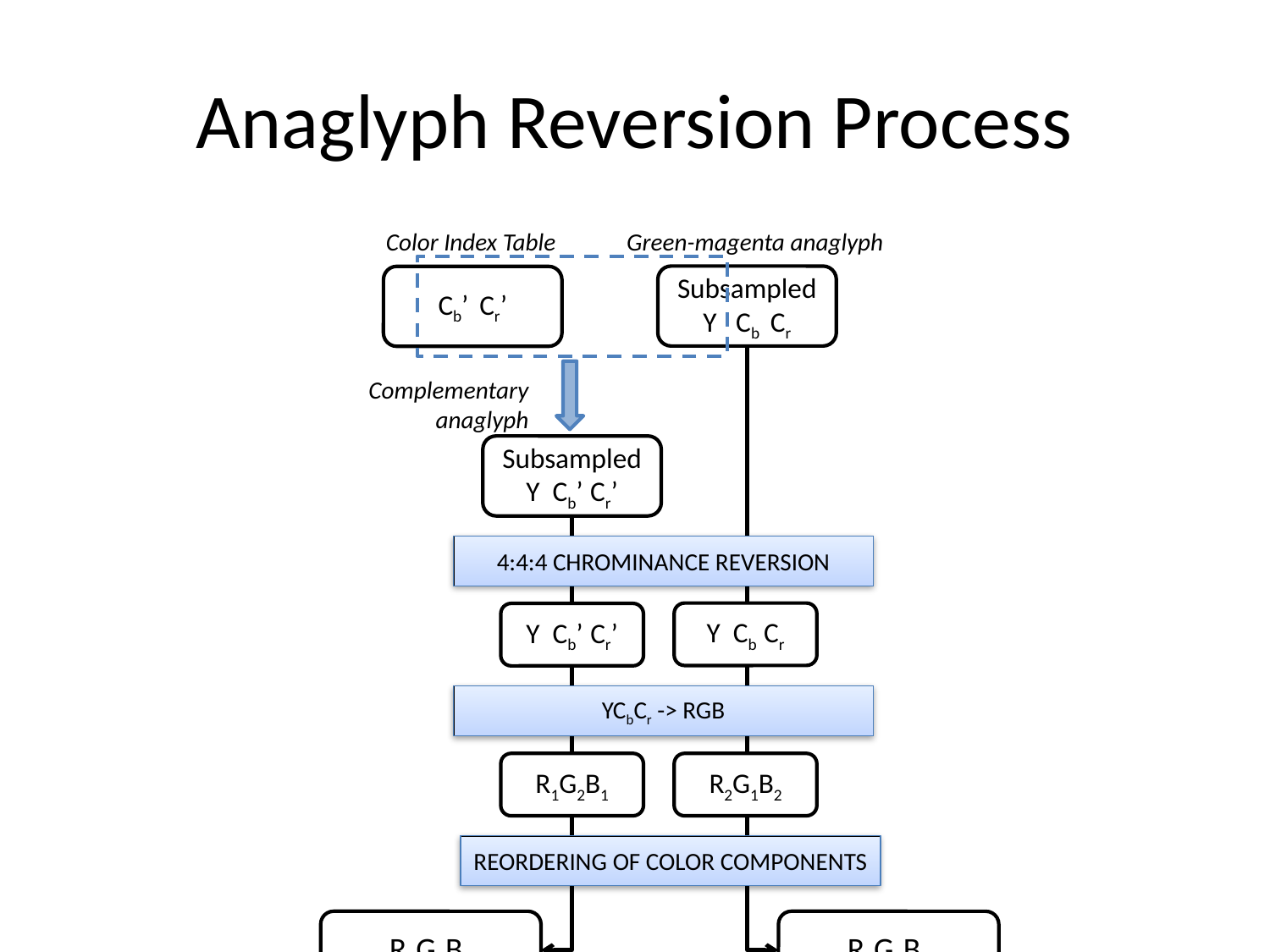

# Anaglyph Reversion Process
Color Index Table
Green-magenta anaglyph

Subsampled Y   Cb   Cr
Cb’   Cr’

Complementary anaglyph
Subsampled Y  Cb’  Cr’
4:4:4 CHROMINANCE REVERSION
Y  Cb  Cr
Y  Cb’  Cr’
YCbCr -> RGB
R2G1B2
R1G2B1
REORDERING OF COLOR COMPONENTS
R2G2B2
R1G1B1